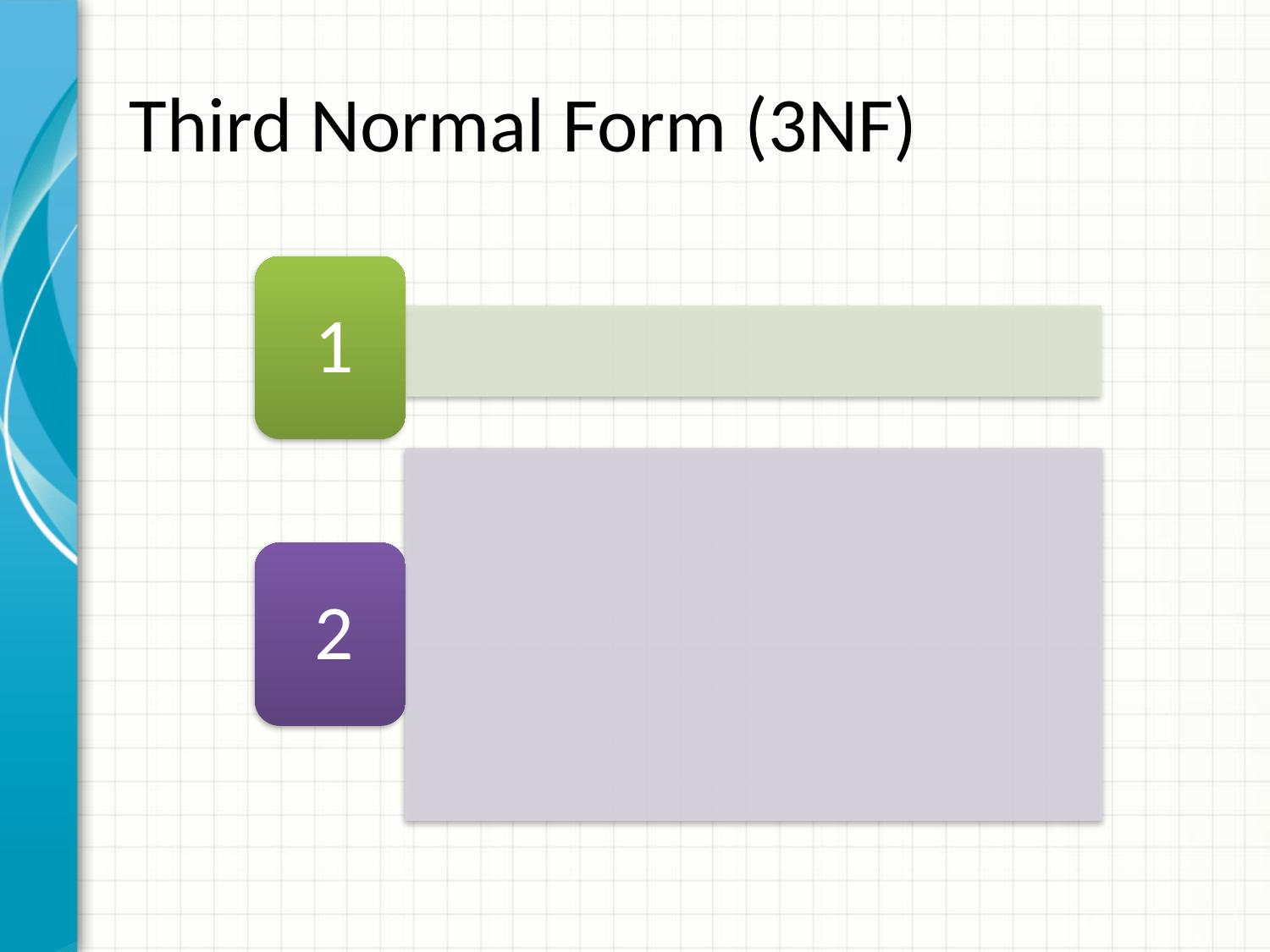

# Third Normal Form (3NF)

1

2